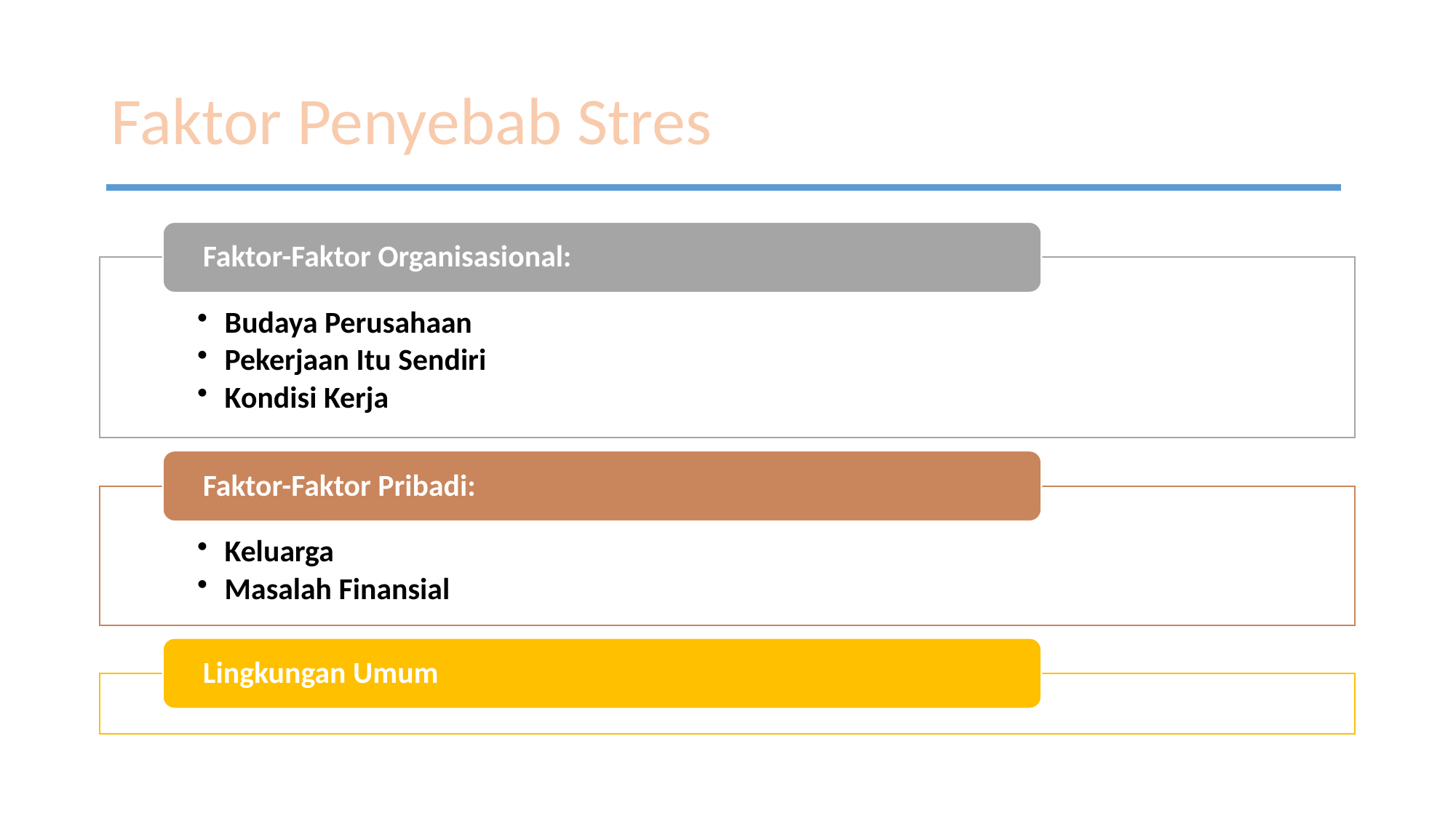

# Faktor Penyebab Stres
Budaya Perusahaan
Pekerjaan Itu Sendiri
Kondisi Kerja
Faktor-Faktor Organisasional:
Keluarga
Masalah Finansial
Faktor-Faktor Pribadi:
Lingkungan Umum